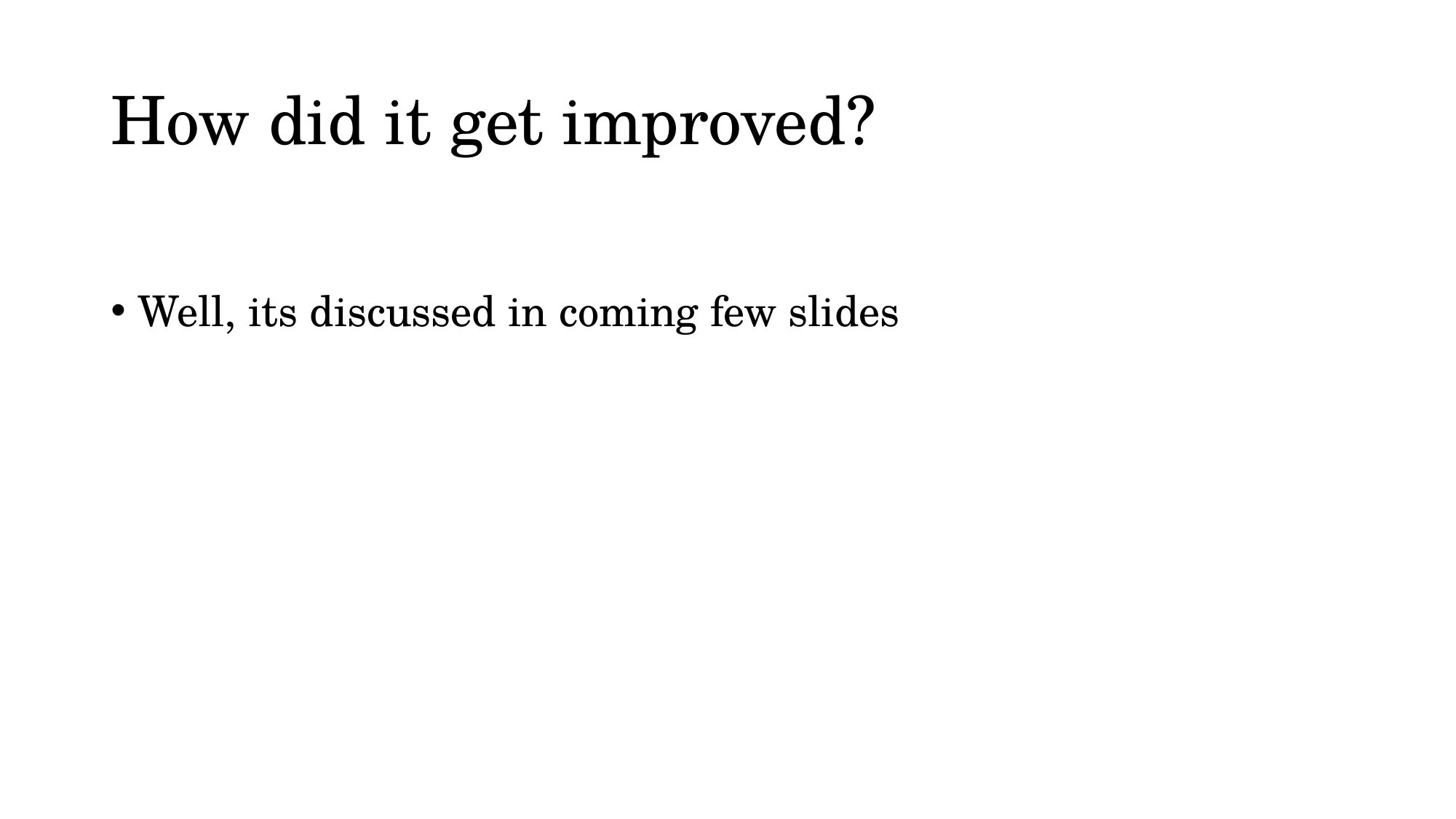

# How did it get improved?

Well, its discussed in coming few slides